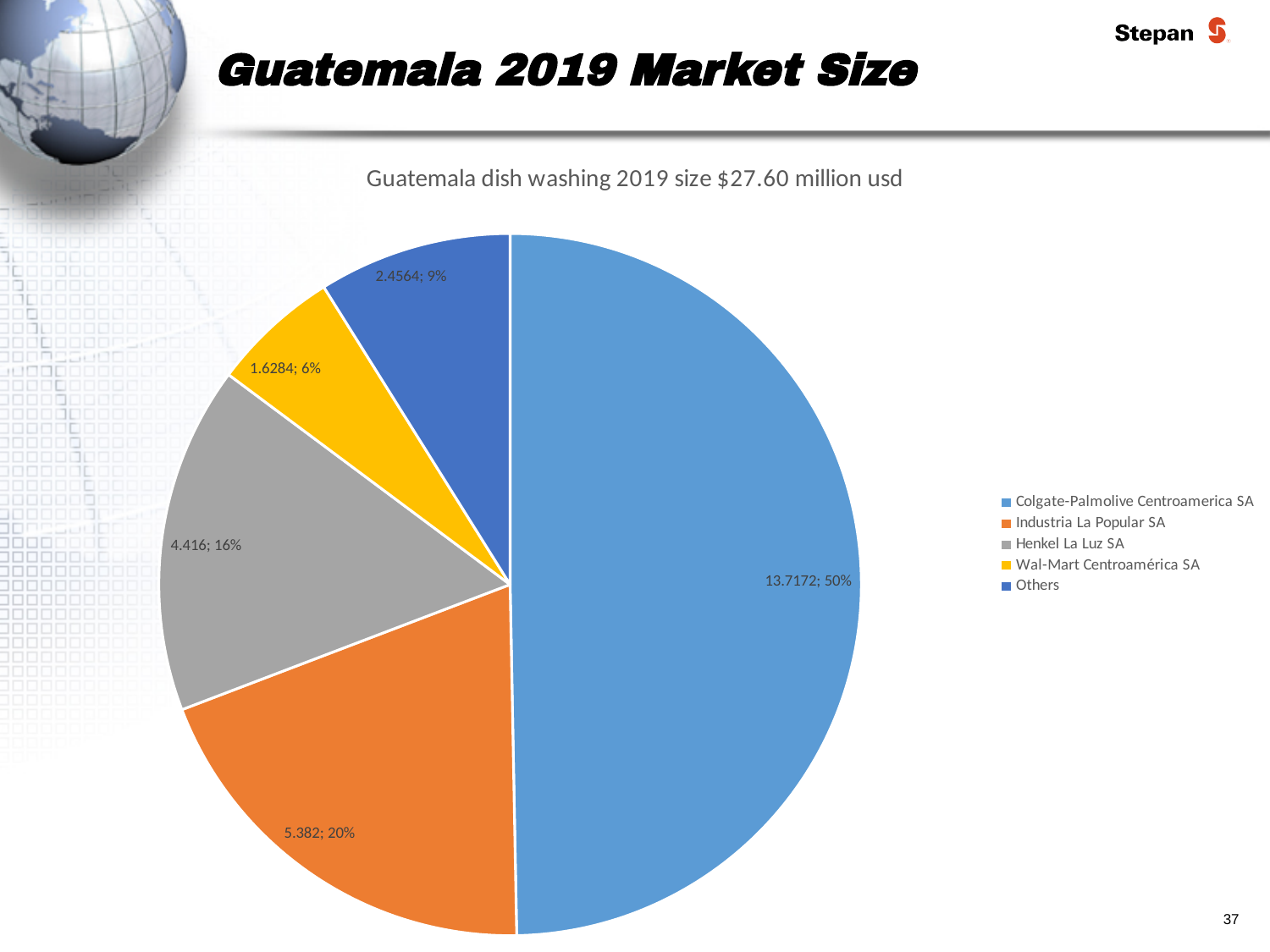

# Guatemala 2019 Market Size

### Chart: Guatemala dish washing 2019 size $27.60 million usd

| Category |  |
|---|---|
| Colgate-Palmolive Centroamerica SA | 13.717200000000002 |
| Industria La Popular SA | 5.382000000000001 |
| Henkel La Luz SA | 4.416 |
| Wal-Mart Centroamérica SA | 1.6284000000000003 |
| Others | 2.4564000000000004 |
37